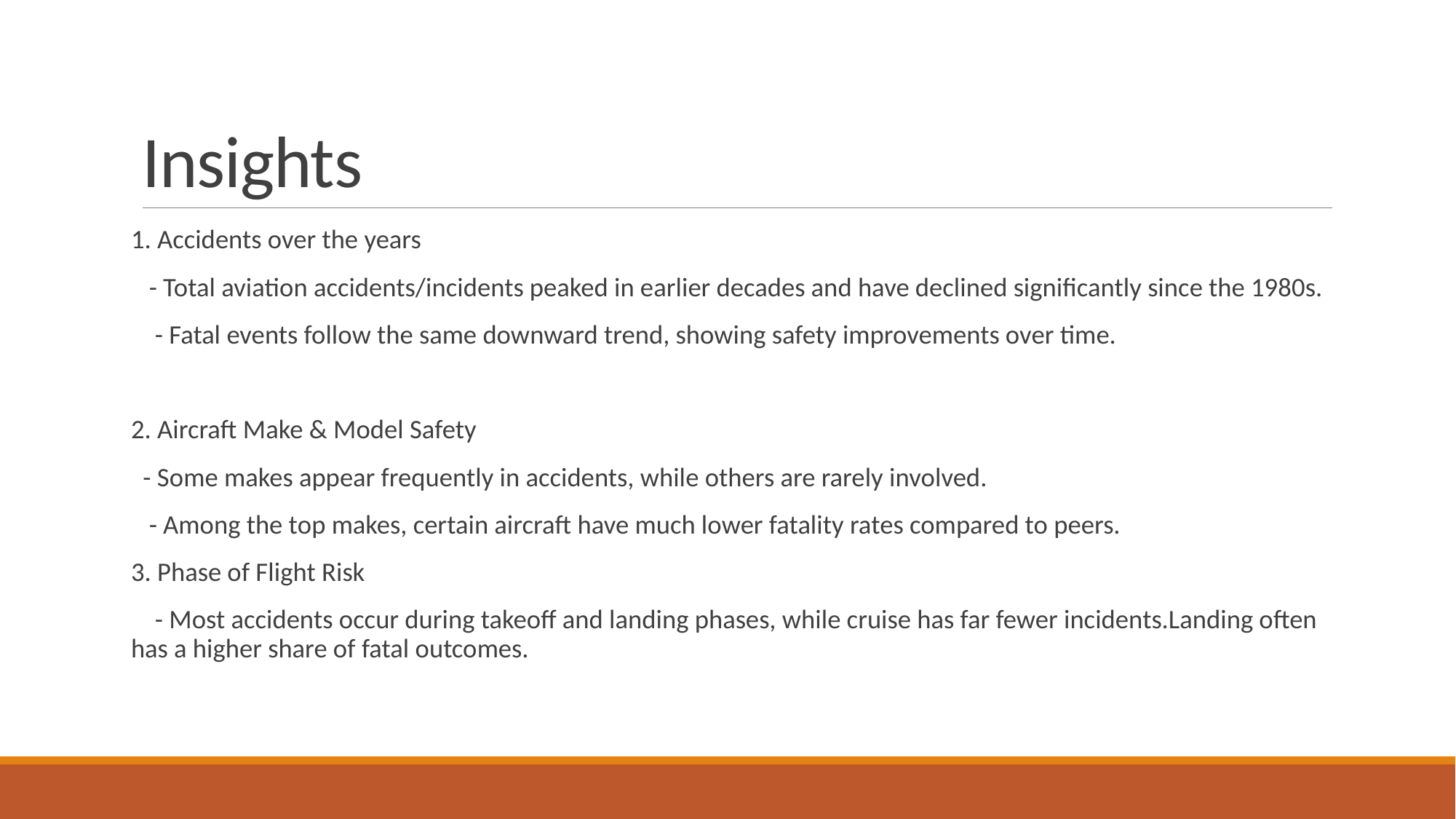

# Insights
1. Accidents over the years
   - Total aviation accidents/incidents peaked in earlier decades and have declined significantly since the 1980s.
    - Fatal events follow the same downward trend, showing safety improvements over time.

2. Aircraft Make & Model Safety
  - Some makes appear frequently in accidents, while others are rarely involved.
   - Among the top makes, certain aircraft have much lower fatality rates compared to peers.
3. Phase of Flight Risk
    - Most accidents occur during takeoff and landing phases, while cruise has far fewer incidents.Landing often has a higher share of fatal outcomes.